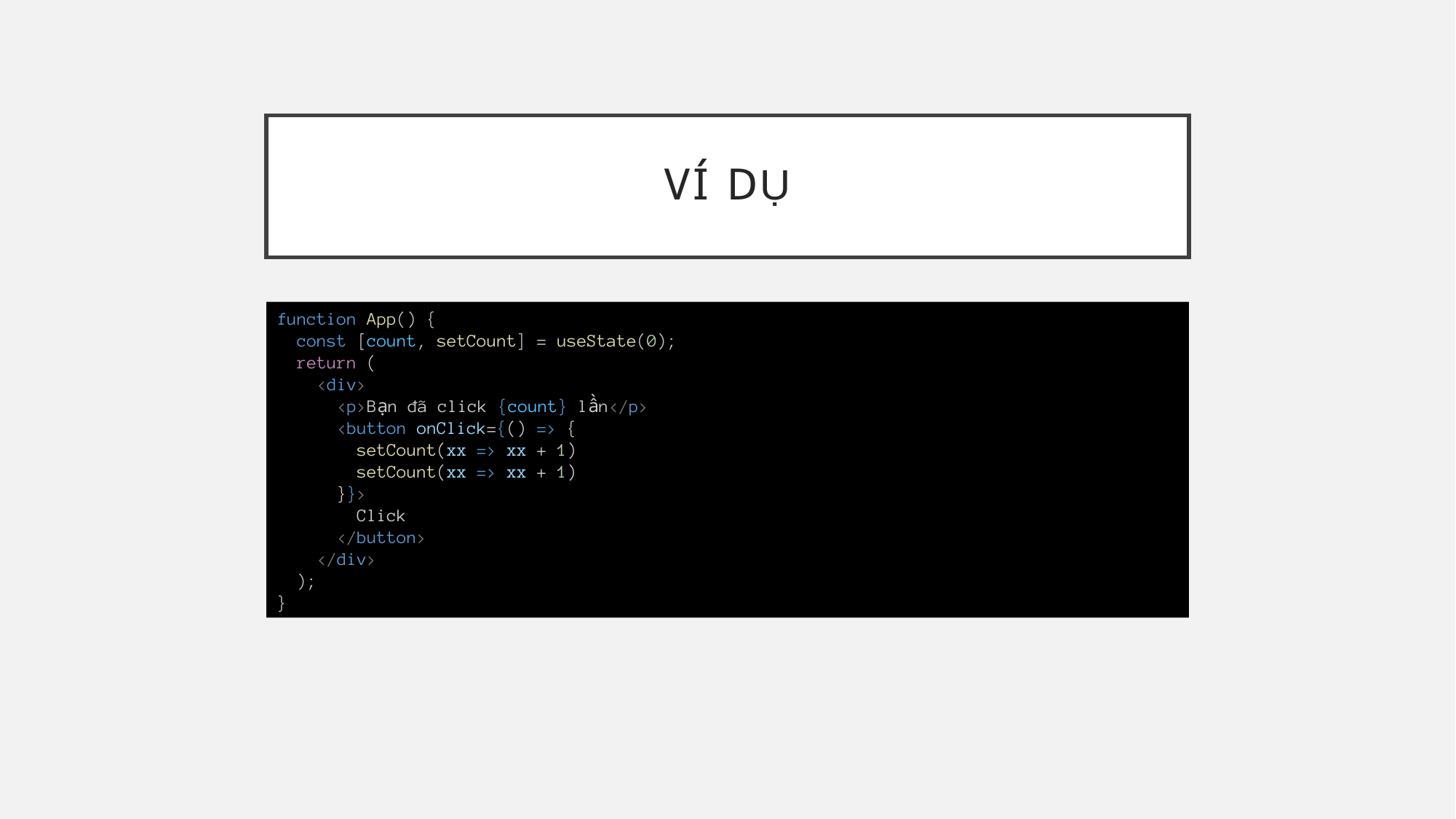

# Ví dụ
function App() {
  const [count, setCount] = useState(0);
  return (
    <div>
      <p>Bạn đã click {count} lần</p>
      <button onClick={() => {
        setCount(xx => xx + 1)
        setCount(xx => xx + 1)
      }}>
        Click
      </button>
    </div>
  );
}